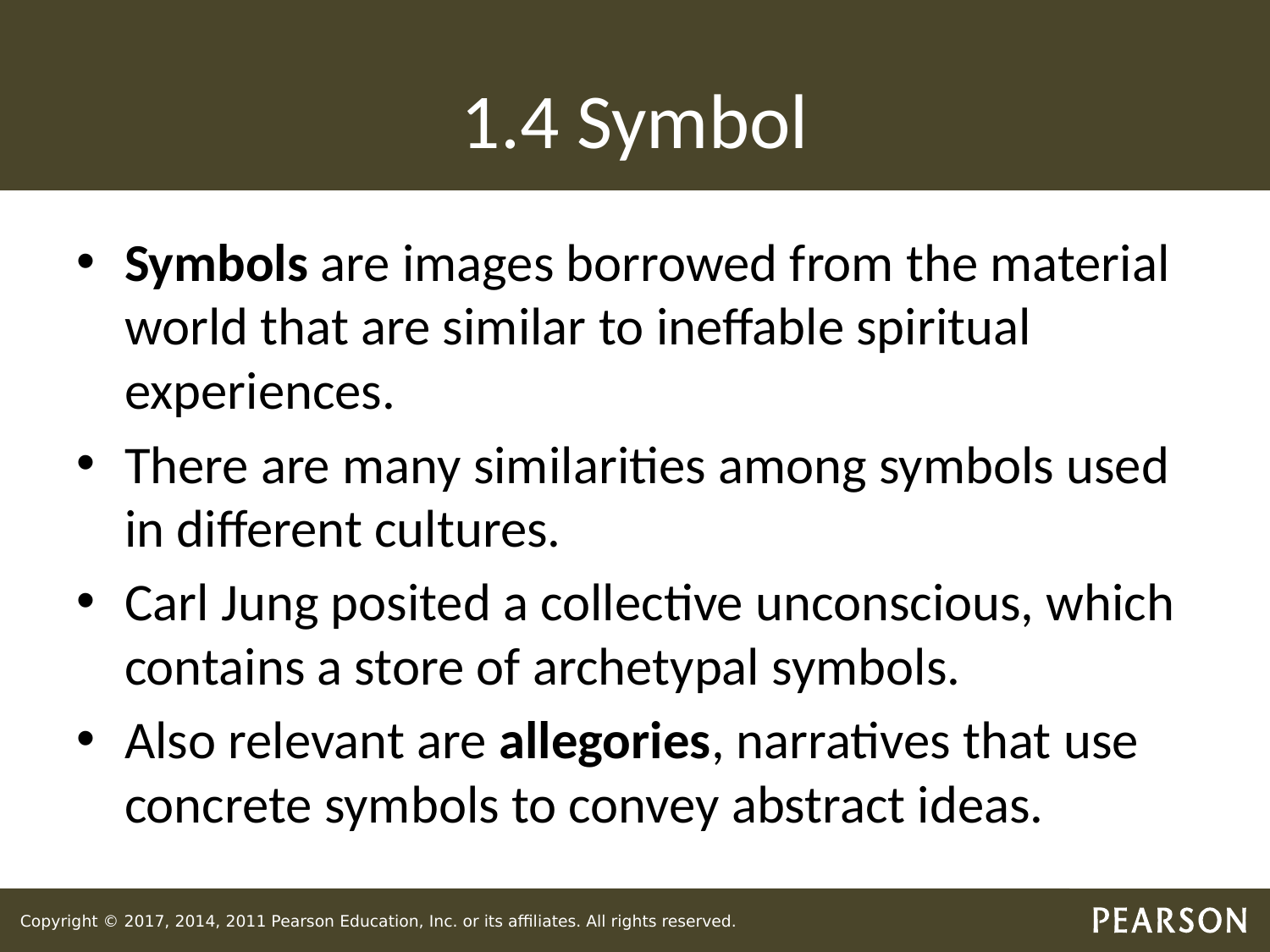

# 1.4 Symbol
Symbols are images borrowed from the material world that are similar to ineffable spiritual experiences.
There are many similarities among symbols used in different cultures.
Carl Jung posited a collective unconscious, which contains a store of archetypal symbols.
Also relevant are allegories, narratives that use concrete symbols to convey abstract ideas.